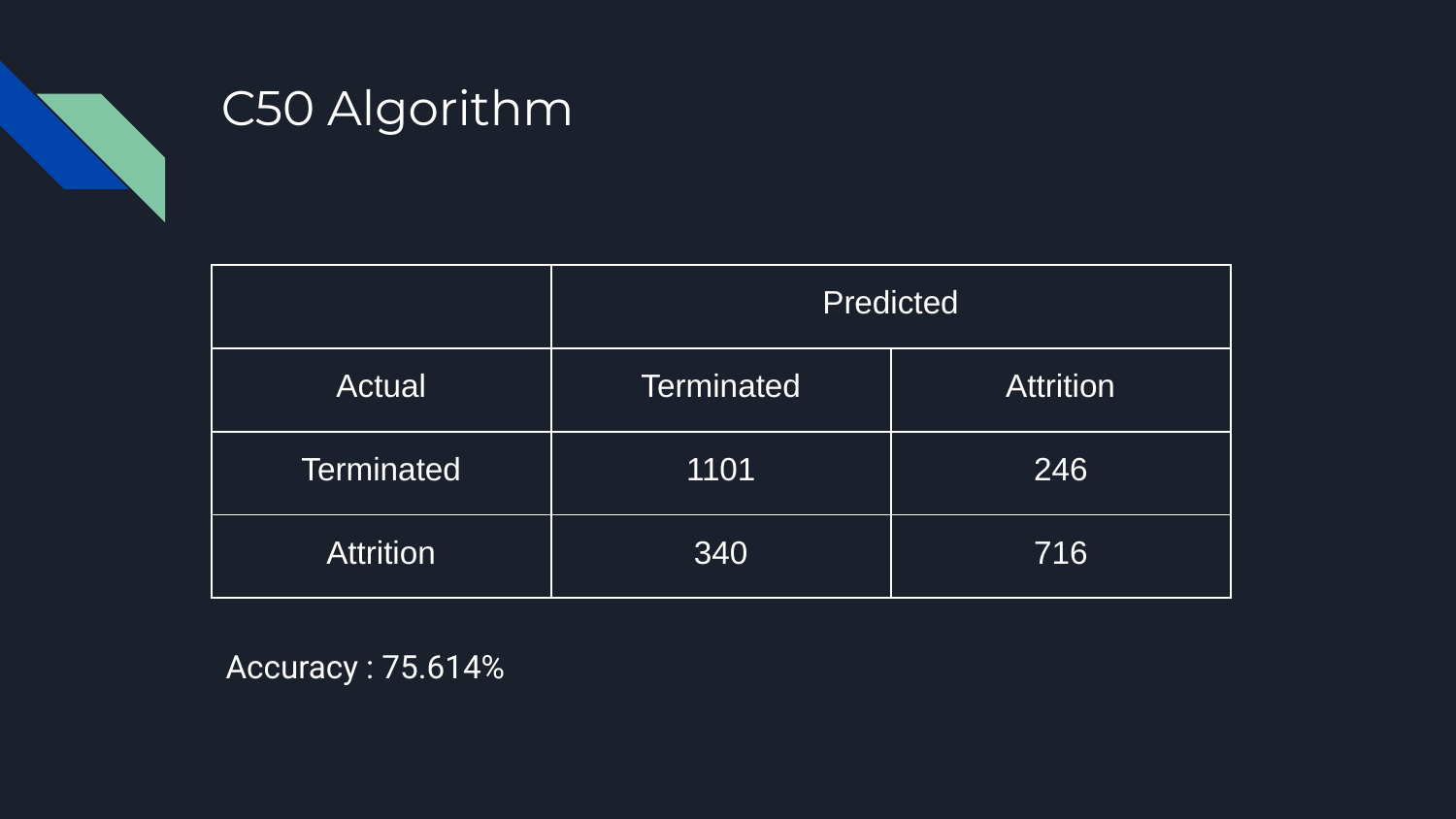

# C50 Algorithm
|  | Predicted |  |
| --- | --- | --- |
| Actual | Terminated | Attrition |
| Terminated | 1101 | 246 |
| Attrition | 340 | 716 |
Accuracy : 75.614%